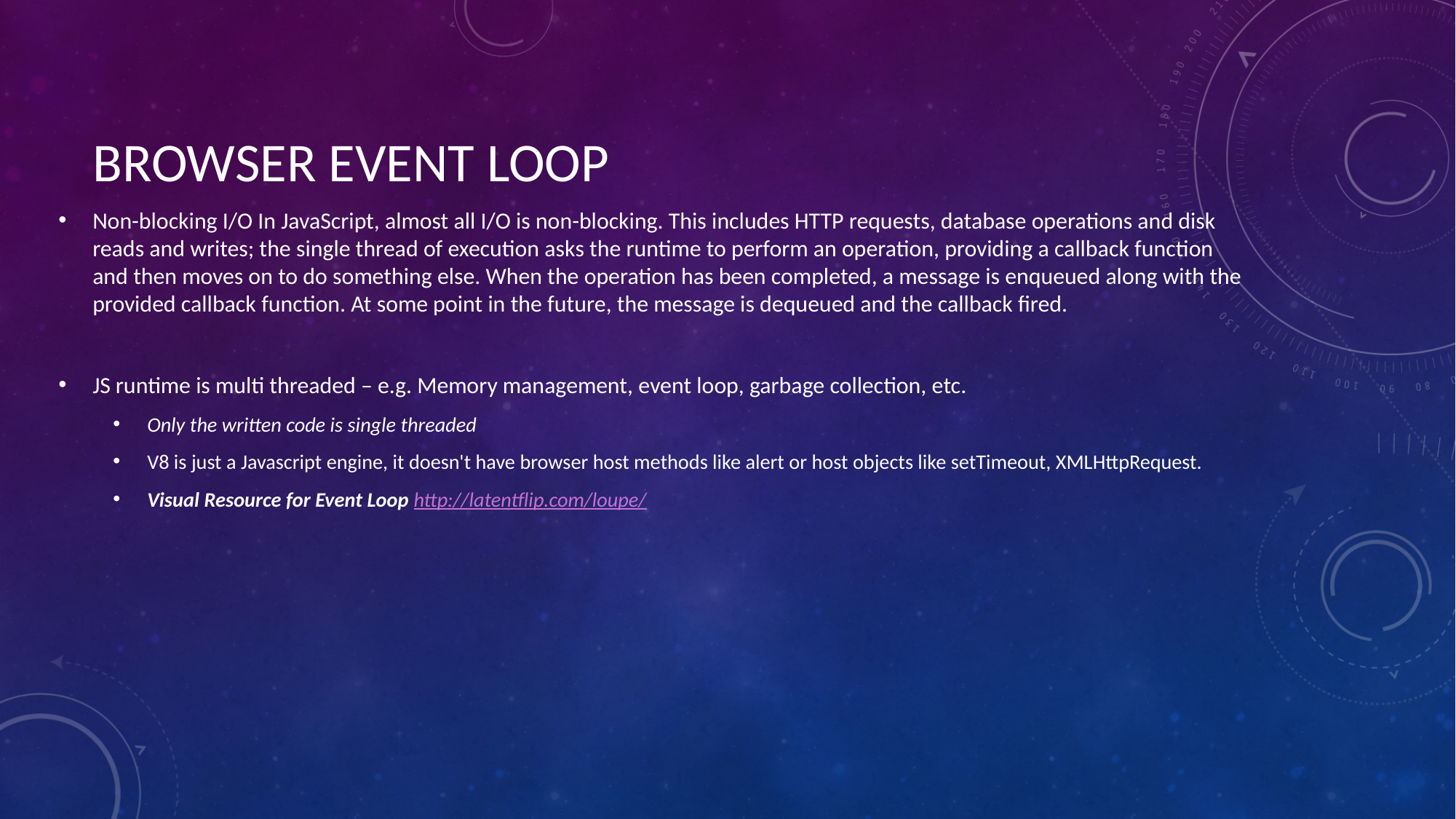

# BROWSER EVENT loop
Non-blocking I/O In JavaScript, almost all I/O is non-blocking. This includes HTTP requests, database operations and disk reads and writes; the single thread of execution asks the runtime to perform an operation, providing a callback function and then moves on to do something else. When the operation has been completed, a message is enqueued along with the provided callback function. At some point in the future, the message is dequeued and the callback fired.

JS runtime is multi threaded – e.g. Memory management, event loop, garbage collection, etc.
Only the written code is single threaded
V8 is just a Javascript engine, it doesn't have browser host methods like alert or host objects like setTimeout, XMLHttpRequest.
Visual Resource for Event Loop http://latentflip.com/loupe/